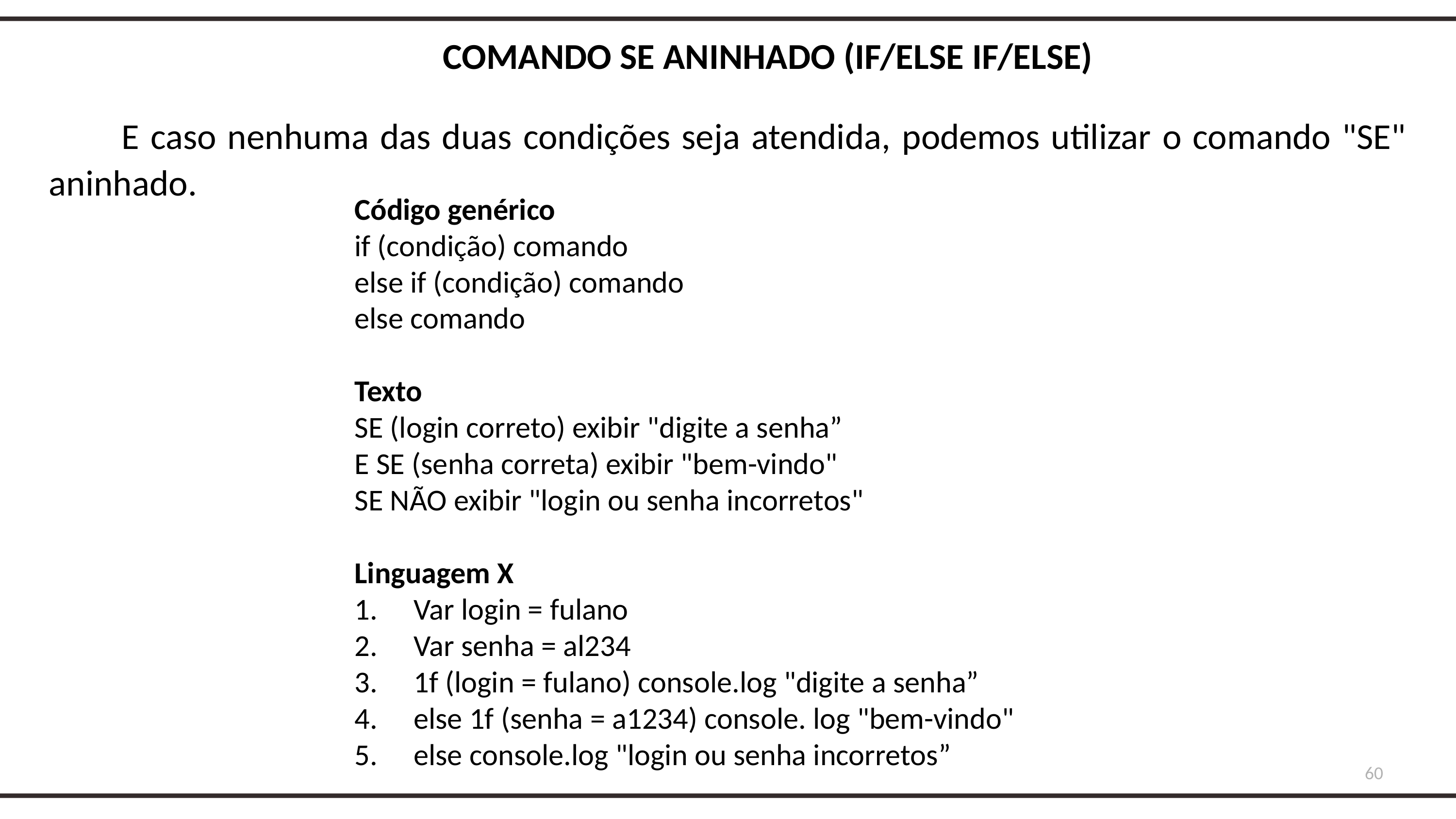

COMANDO SE ANINHADO (IF/ELSE IF/ELSE)
	E caso nenhuma das duas condições seja atendida, podemos utilizar o comando "SE" aninhado.
Código genérico
if (condição) comando
else if (condição) comando
else comando

Texto
SE (login correto) exibir "digite a senha”
E SE (senha correta) exibir "bem-vindo"
SE NÃO exibir "login ou senha incorretos"

Linguagem X
Var login = fulano
Var senha = al234
1f (login = fulano) console.log "digite a senha”
else 1f (senha = a1234) console. log "bem-vindo"
else console.log "login ou senha incorretos”
60